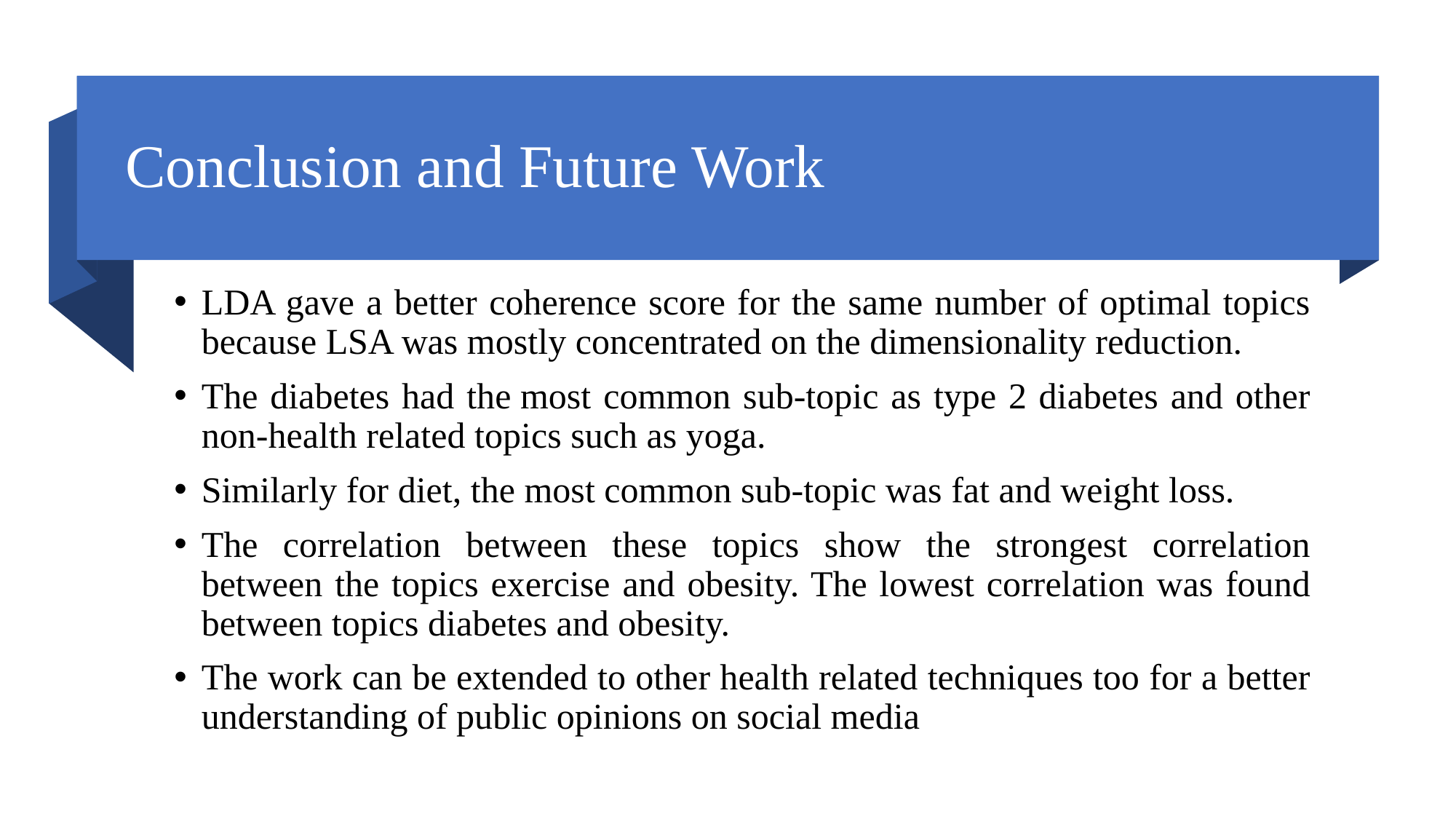

# Conclusion and Future Work

LDA gave a better coherence score for the same number of optimal topics because LSA was mostly concentrated on the dimensionality reduction.
The diabetes had the most common sub-topic as type 2 diabetes and other non-health related topics such as yoga.
Similarly for diet, the most common sub-topic was fat and weight loss.
The correlation between these topics show the strongest correlation between the topics exercise and obesity. The lowest correlation was found between topics diabetes and obesity.
The work can be extended to other health related techniques too for a better understanding of public opinions on social media